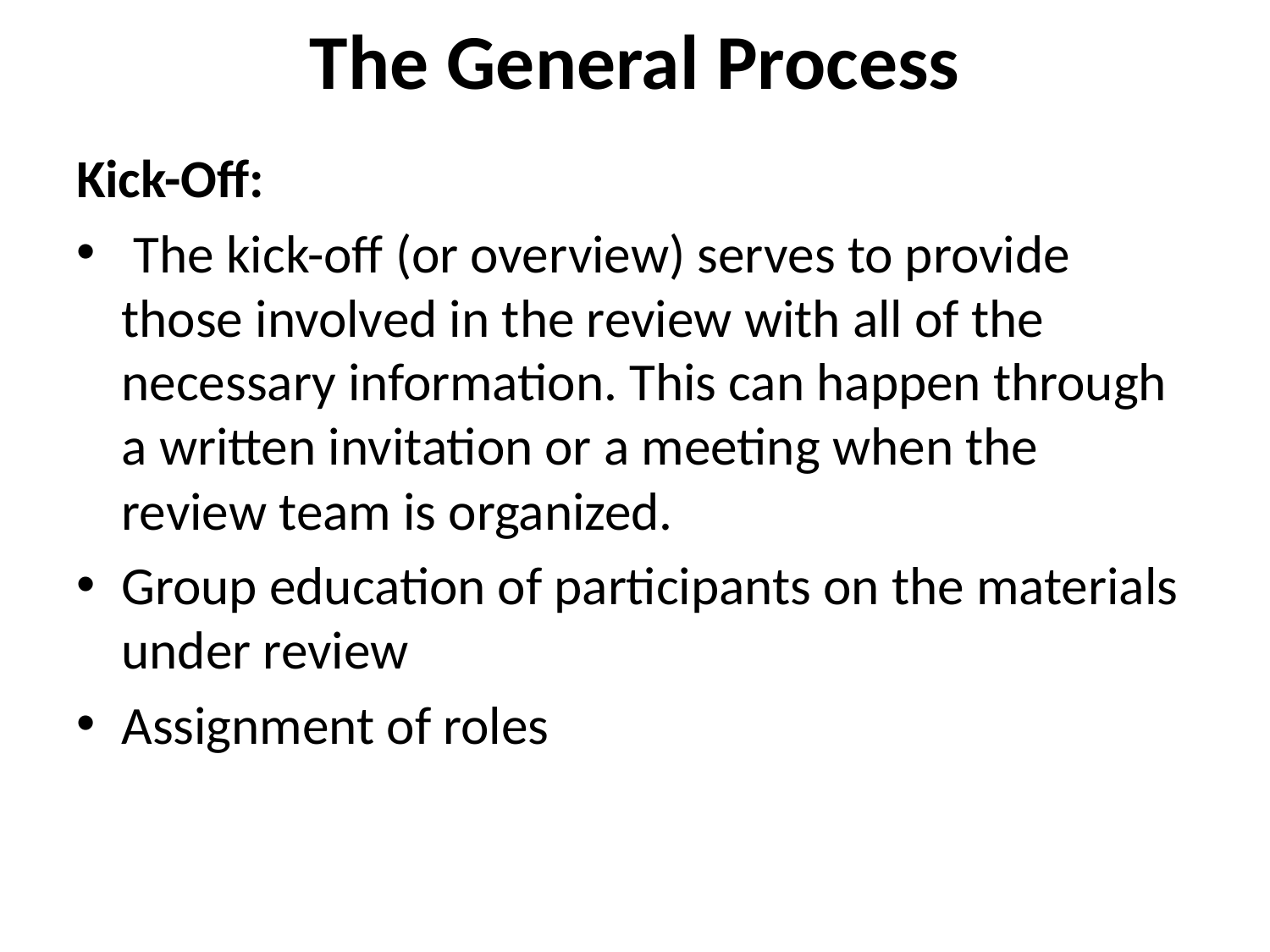

# The General Process
Kick-Off:
 The kick-off (or overview) serves to provide those involved in the review with all of the necessary information. This can happen through a written invitation or a meeting when the review team is organized.
Group education of participants on the materials under review
Assignment of roles